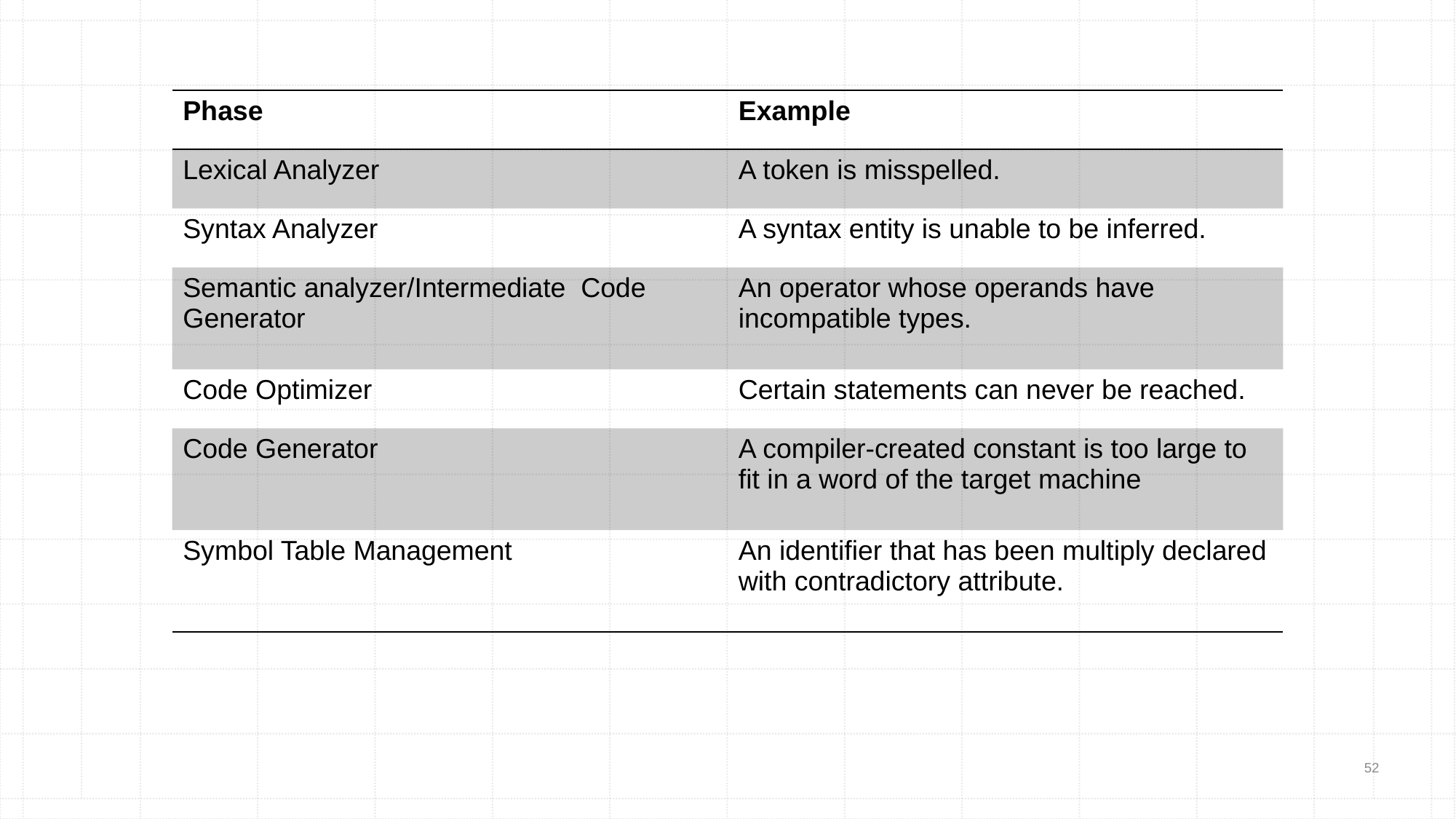

| Phase | Example |
| --- | --- |
| Lexical Analyzer | A token is misspelled. |
| Syntax Analyzer | A syntax entity is unable to be inferred. |
| Semantic analyzer/Intermediate Code Generator | An operator whose operands have incompatible types. |
| Code Optimizer | Certain statements can never be reached. |
| Code Generator | A compiler-created constant is too large to fit in a word of the target machine |
| Symbol Table Management | An identifier that has been multiply declared with contradictory attribute. |
52